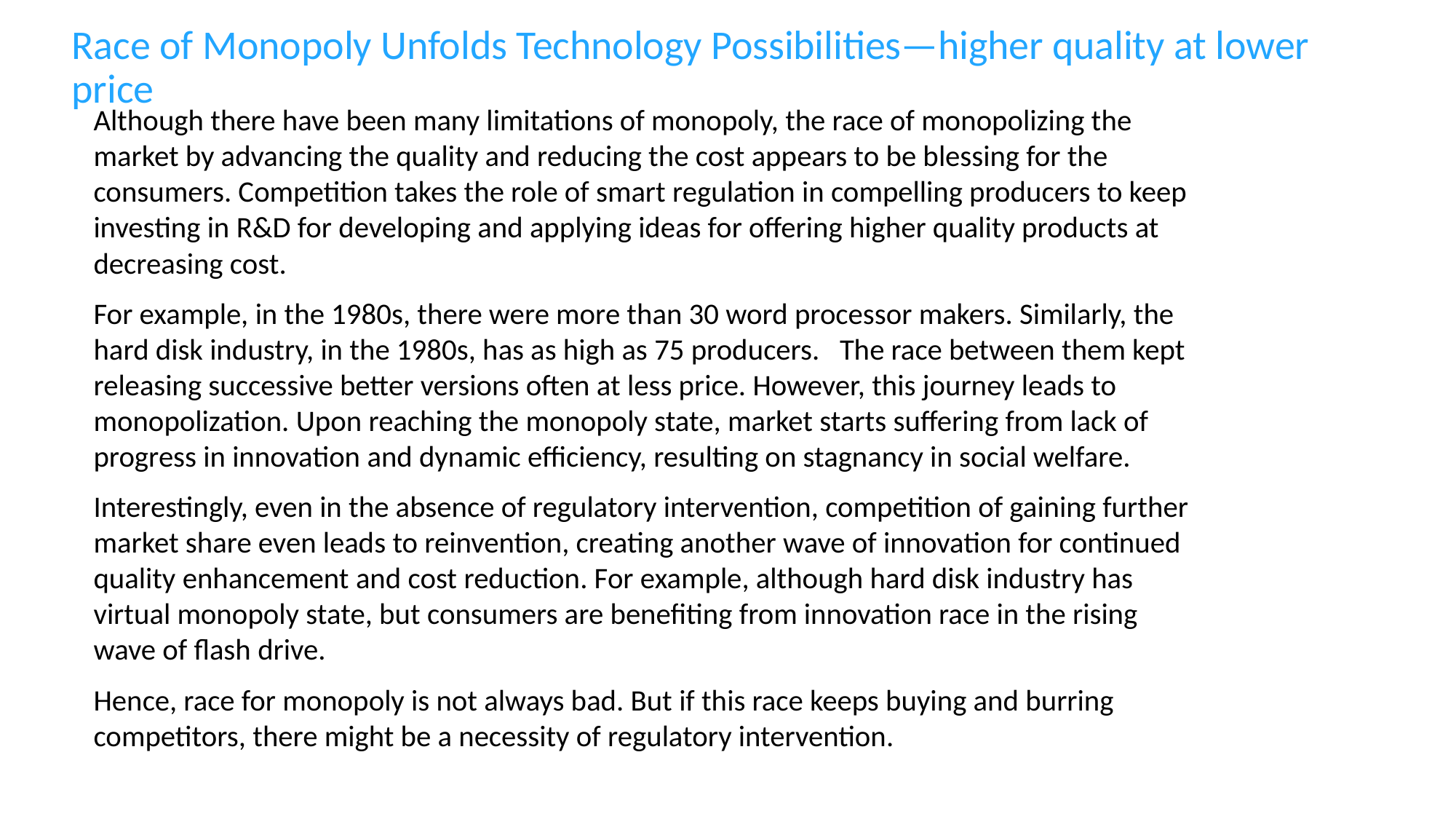

# Race of Monopoly Unfolds Technology Possibilities—higher quality at lower price
Although there have been many limitations of monopoly, the race of monopolizing the market by advancing the quality and reducing the cost appears to be blessing for the consumers. Competition takes the role of smart regulation in compelling producers to keep investing in R&D for developing and applying ideas for offering higher quality products at decreasing cost.
For example, in the 1980s, there were more than 30 word processor makers. Similarly, the hard disk industry, in the 1980s, has as high as 75 producers.   The race between them kept releasing successive better versions often at less price. However, this journey leads to monopolization. Upon reaching the monopoly state, market starts suffering from lack of progress in innovation and dynamic efficiency, resulting on stagnancy in social welfare.
Interestingly, even in the absence of regulatory intervention, competition of gaining further market share even leads to reinvention, creating another wave of innovation for continued quality enhancement and cost reduction. For example, although hard disk industry has virtual monopoly state, but consumers are benefiting from innovation race in the rising wave of flash drive.
Hence, race for monopoly is not always bad. But if this race keeps buying and burring competitors, there might be a necessity of regulatory intervention.